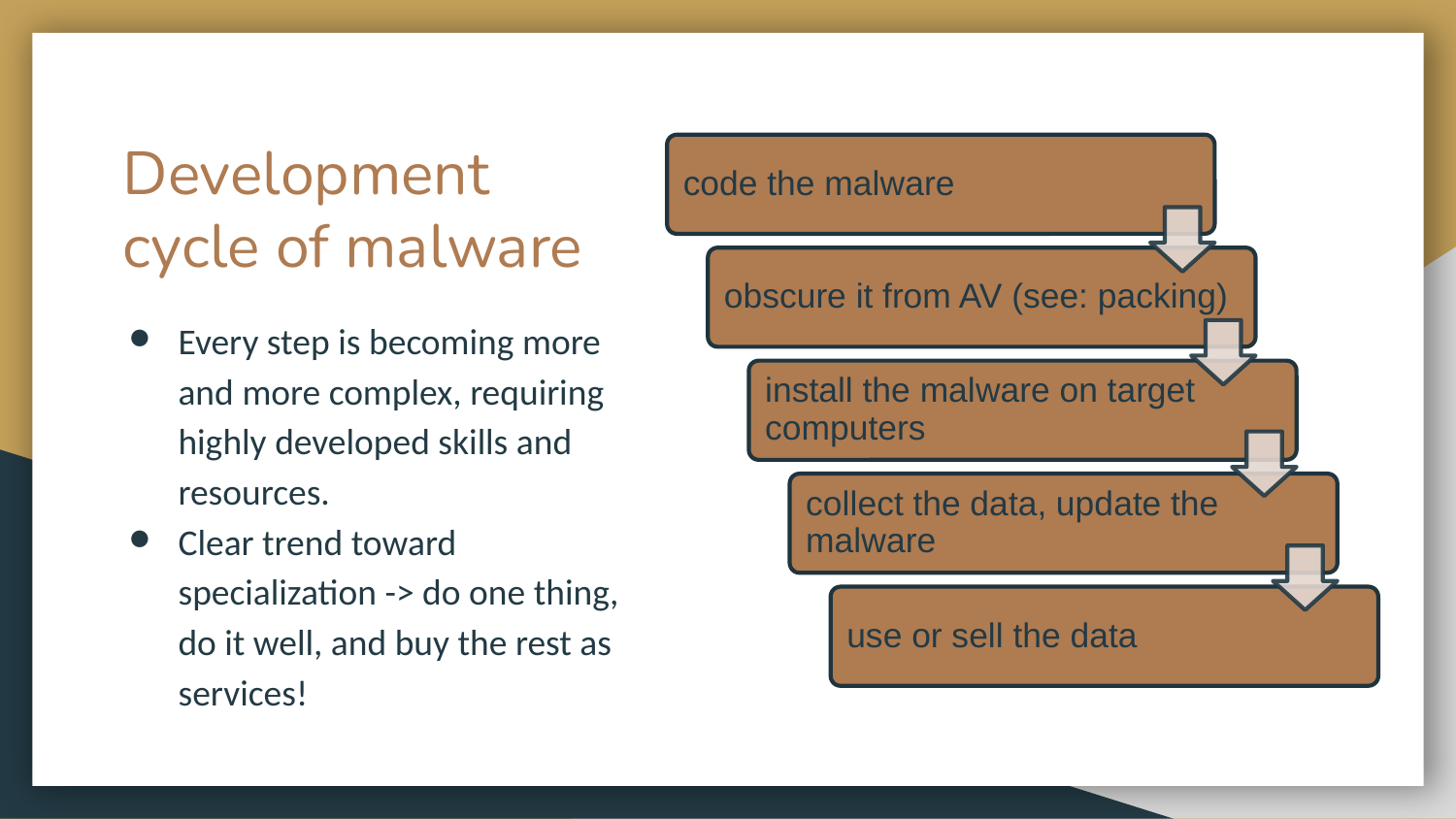

# Development cycle of malware
code the malware
obscure it from AV (see: packing)
install the malware on target computers
collect the data, update the malware
use or sell the data

Every step is becoming more and more complex, requiring highly developed skills and resources.
Clear trend toward specialization -> do one thing, do it well, and buy the rest as services!